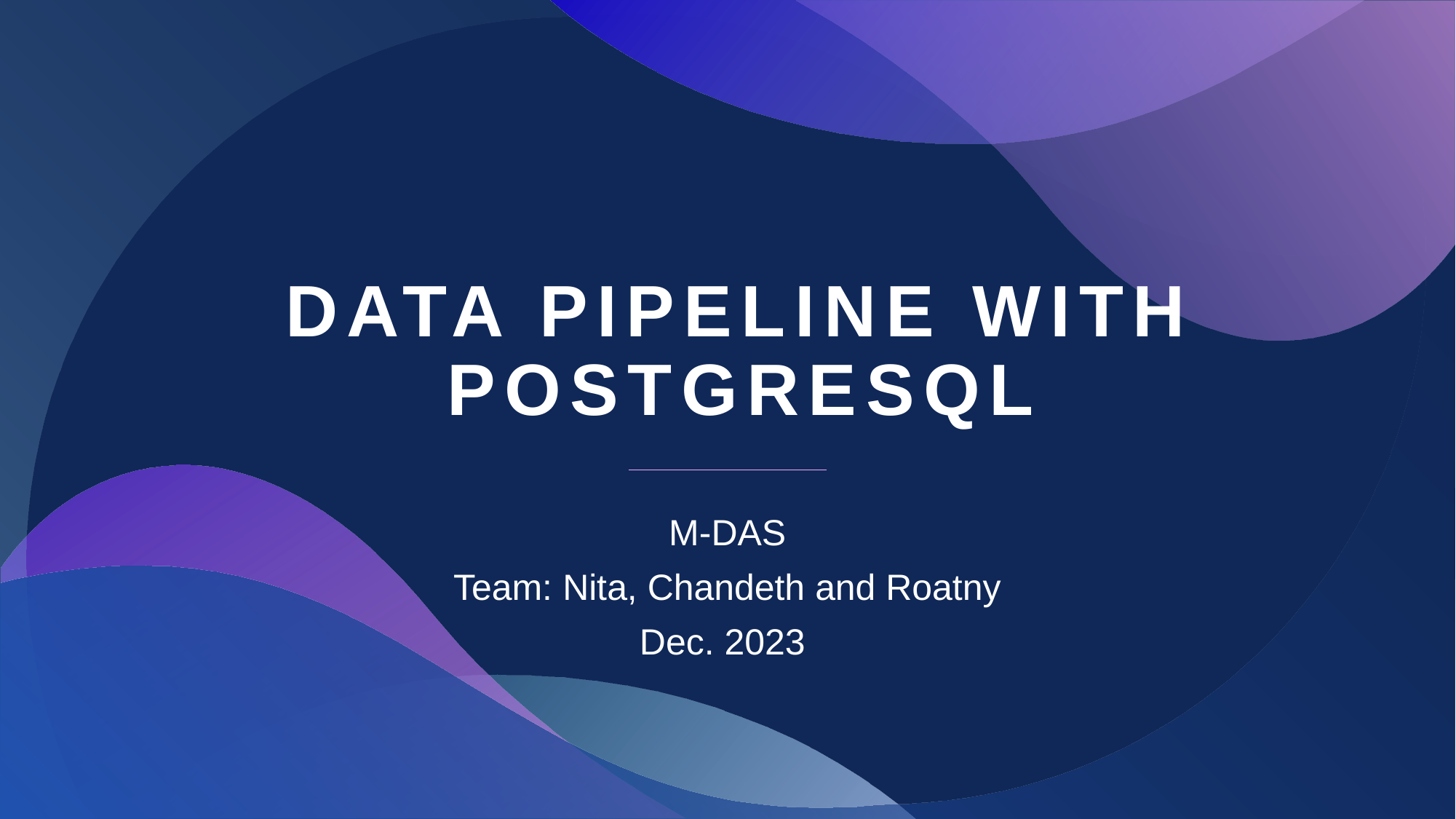

# Data pipeline with PostgreSQL
M-DAS
Team: Nita, Chandeth and Roatny
Dec. 2023